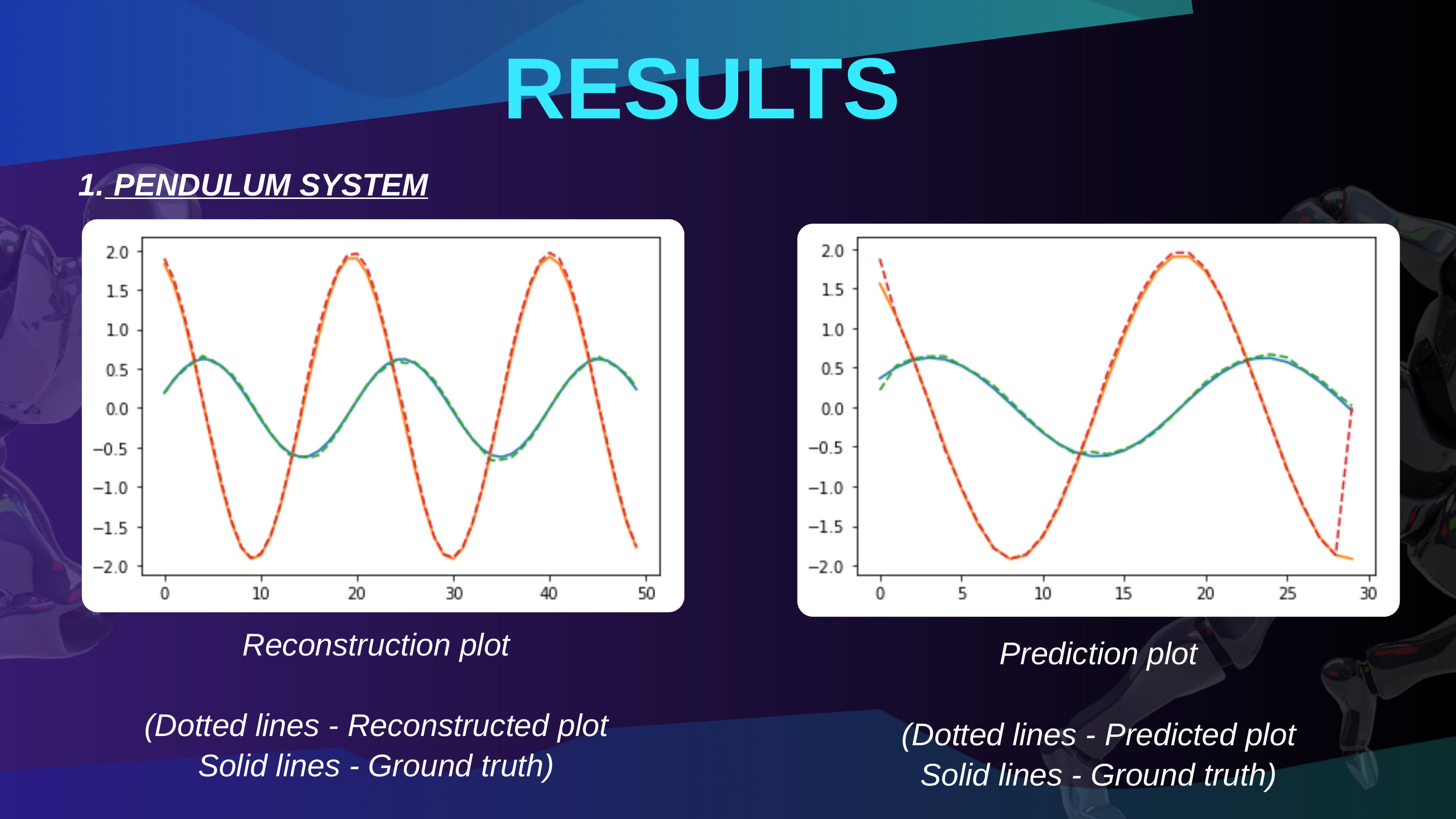

RESULTS
 PENDULUM SYSTEM

Reconstruction plot

(Dotted lines - Reconstructed plot
Solid lines - Ground truth)
Prediction plot

(Dotted lines - Predicted plot
Solid lines - Ground truth)